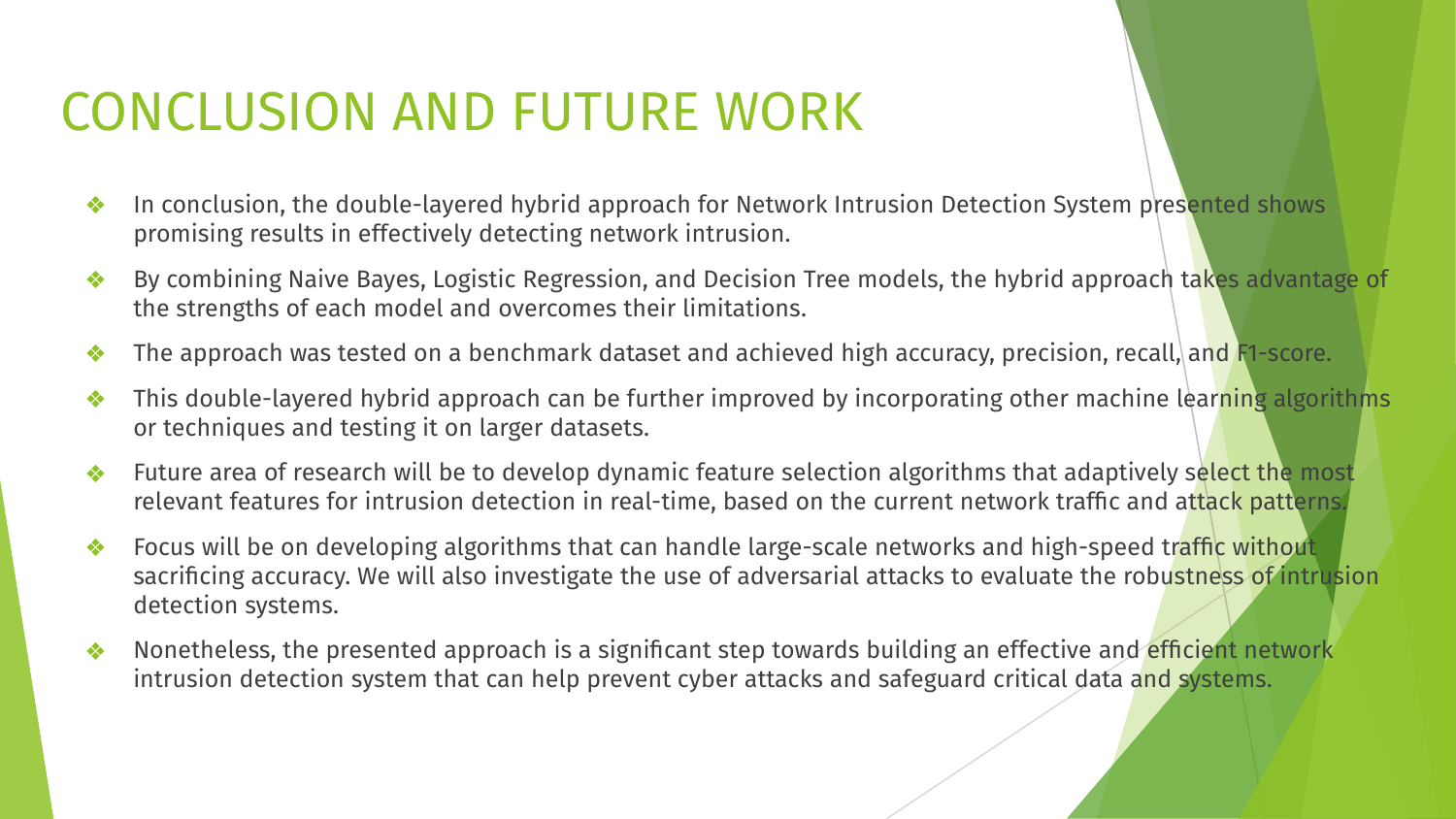

# CONCLUSION AND FUTURE WORK
In conclusion, the double-layered hybrid approach for Network Intrusion Detection System presented shows promising results in effectively detecting network intrusion.
By combining Naive Bayes, Logistic Regression, and Decision Tree models, the hybrid approach takes advantage of the strengths of each model and overcomes their limitations.
The approach was tested on a benchmark dataset and achieved high accuracy, precision, recall, and F1-score.
This double-layered hybrid approach can be further improved by incorporating other machine learning algorithms or techniques and testing it on larger datasets.
Future area of research will be to develop dynamic feature selection algorithms that adaptively select the most relevant features for intrusion detection in real-time, based on the current network traffic and attack patterns.
Focus will be on developing algorithms that can handle large-scale networks and high-speed traffic without sacrificing accuracy. We will also investigate the use of adversarial attacks to evaluate the robustness of intrusion detection systems.
Nonetheless, the presented approach is a significant step towards building an effective and efficient network intrusion detection system that can help prevent cyber attacks and safeguard critical data and systems.